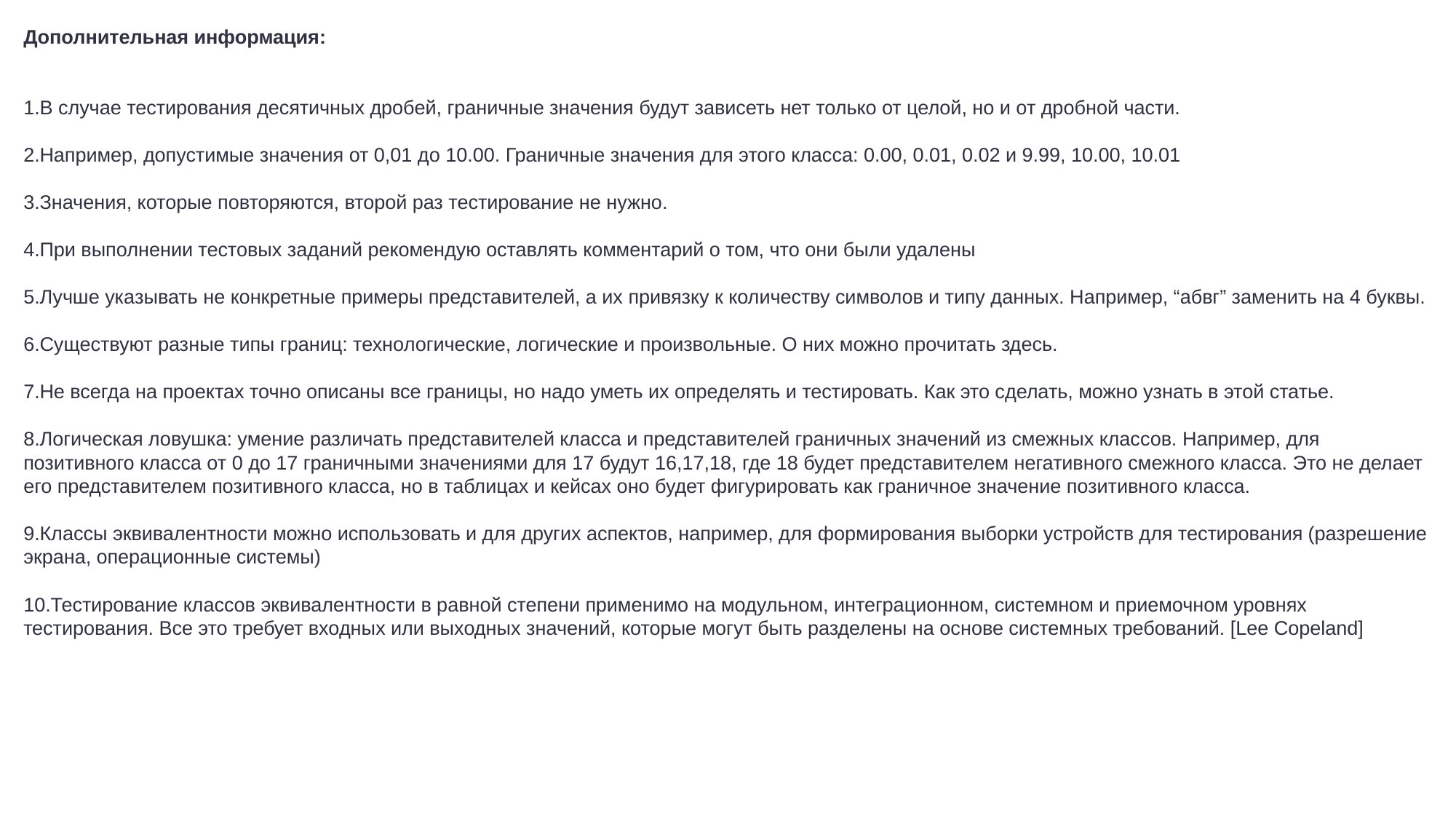

Дополнительная информация:

В случае тестирования десятичных дробей, граничные значения будут зависеть нет только от целой, но и от дробной части.

Например, допустимые значения от 0,01 до 10.00. Граничные значения для этого класса: 0.00, 0.01, 0.02 и 9.99, 10.00, 10.01

Значения, которые повторяются, второй раз тестирование не нужно.

При выполнении тестовых заданий рекомендую оставлять комментарий о том, что они были удалены

Лучше указывать не конкретные примеры представителей, а их привязку к количеству символов и типу данных. Например, “абвг” заменить на 4 буквы.

Существуют разные типы границ: технологические, логические и произвольные. О них можно прочитать здесь.

Не всегда на проектах точно описаны все границы, но надо уметь их определять и тестировать. Как это сделать, можно узнать в этой статье.

Логическая ловушка: умение различать представителей класса и представителей граничных значений из смежных классов. Например, для позитивного класса от 0 до 17 граничными значениями для 17 будут 16,17,18, где 18 будет представителем негативного смежного класса. Это не делает его представителем позитивного класса, но в таблицах и кейсах оно будет фигурировать как граничное значение позитивного класса.

Классы эквивалентности можно использовать и для других аспектов, например, для формирования выборки устройств для тестирования (разрешение экрана, операционные системы)

Тестирование классов эквивалентности в равной степени применимо на модульном, интеграционном, системном и приемочном уровнях тестирования. Все это требует входных или выходных значений, которые могут быть разделены на основе системных требований. [Lee Copeland]